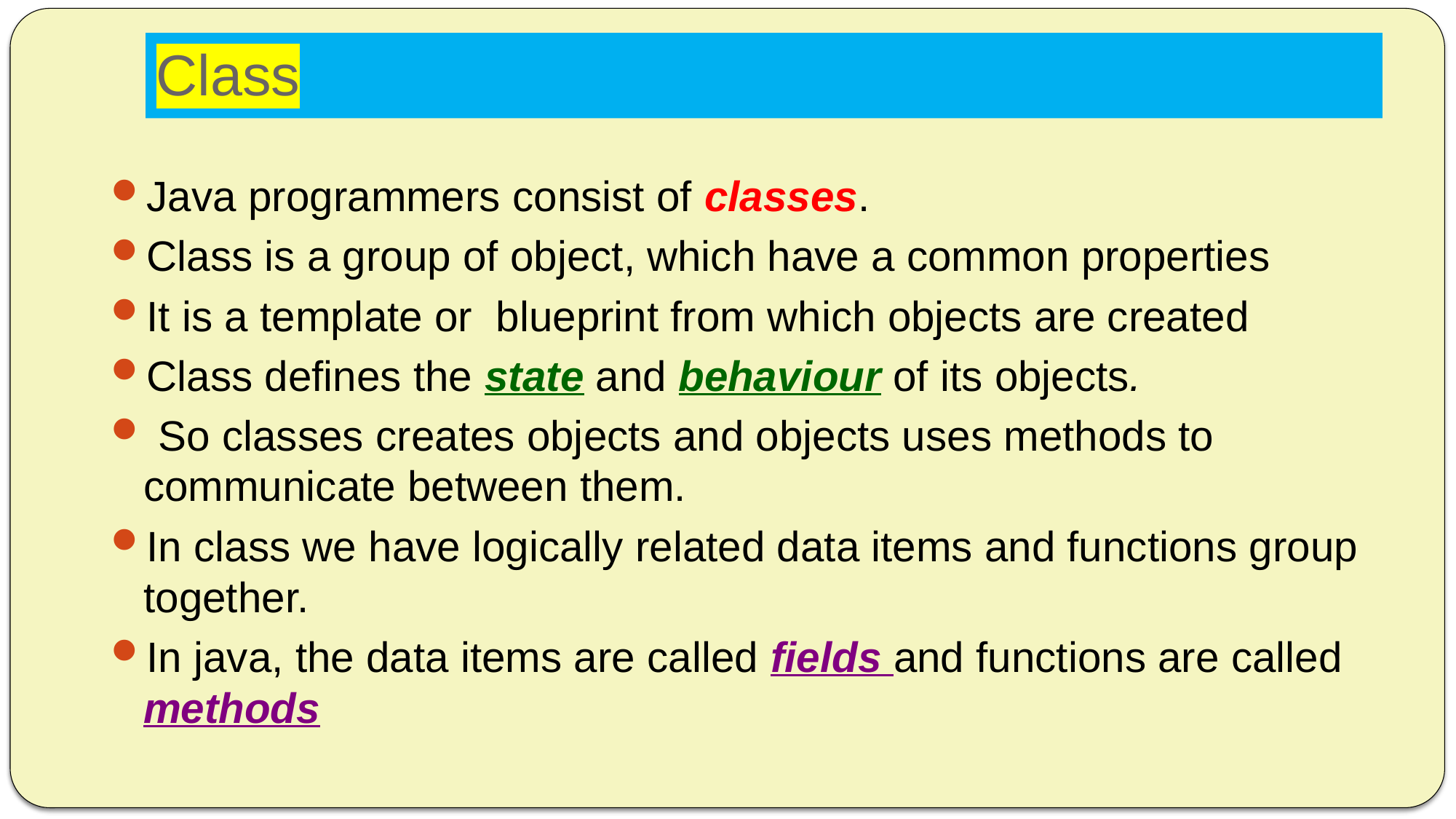

# Class
Java programmers consist of classes.
Class is a group of object, which have a common properties
It is a template or  blueprint from which objects are created
Class defines the state and behaviour of its objects.
 So classes creates objects and objects uses methods to communicate between them.
In class we have logically related data items and functions group together.
In java, the data items are called fields and functions are called methods